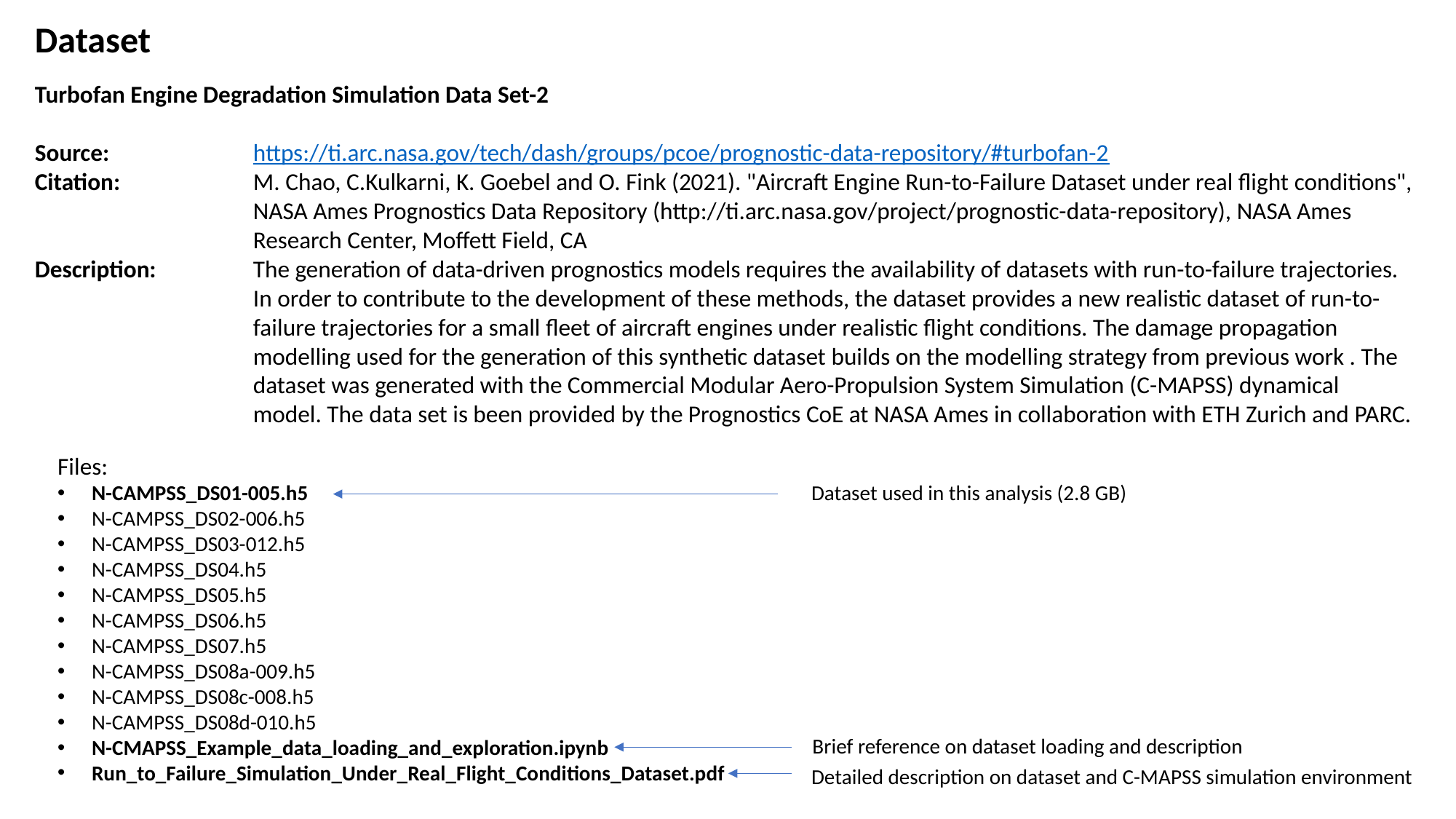

Dataset
Turbofan Engine Degradation Simulation Data Set-2

Source:		https://ti.arc.nasa.gov/tech/dash/groups/pcoe/prognostic-data-repository/#turbofan-2
Citation: 		M. Chao, C.Kulkarni, K. Goebel and O. Fink (2021). "Aircraft Engine Run-to-Failure Dataset under real flight conditions", 		NASA Ames Prognostics Data Repository (http://ti.arc.nasa.gov/project/prognostic-data-repository), NASA Ames 		Research Center, Moffett Field, CA
Description: 	The generation of data-driven prognostics models requires the availability of datasets with run-to-failure trajectories. 		In order to contribute to the development of these methods, the dataset provides a new realistic dataset of run-to-		failure trajectories for a small fleet of aircraft engines under realistic flight conditions. The damage propagation 		modelling used for the generation of this synthetic dataset builds on the modelling strategy from previous work . The 		dataset was generated with the Commercial Modular Aero-Propulsion System Simulation (C-MAPSS) dynamical 		model. The data set is been provided by the Prognostics CoE at NASA Ames in collaboration with ETH Zurich and PARC.

Files:
N-CAMPSS_DS01-005.h5
N-CAMPSS_DS02-006.h5
N-CAMPSS_DS03-012.h5
N-CAMPSS_DS04.h5
N-CAMPSS_DS05.h5
N-CAMPSS_DS06.h5
N-CAMPSS_DS07.h5
N-CAMPSS_DS08a-009.h5
N-CAMPSS_DS08c-008.h5
N-CAMPSS_DS08d-010.h5
N-CMAPSS_Example_data_loading_and_exploration.ipynb
Run_to_Failure_Simulation_Under_Real_Flight_Conditions_Dataset.pdf
Dataset used in this analysis (2.8 GB)
Brief reference on dataset loading and description
Detailed description on dataset and C-MAPSS simulation environment